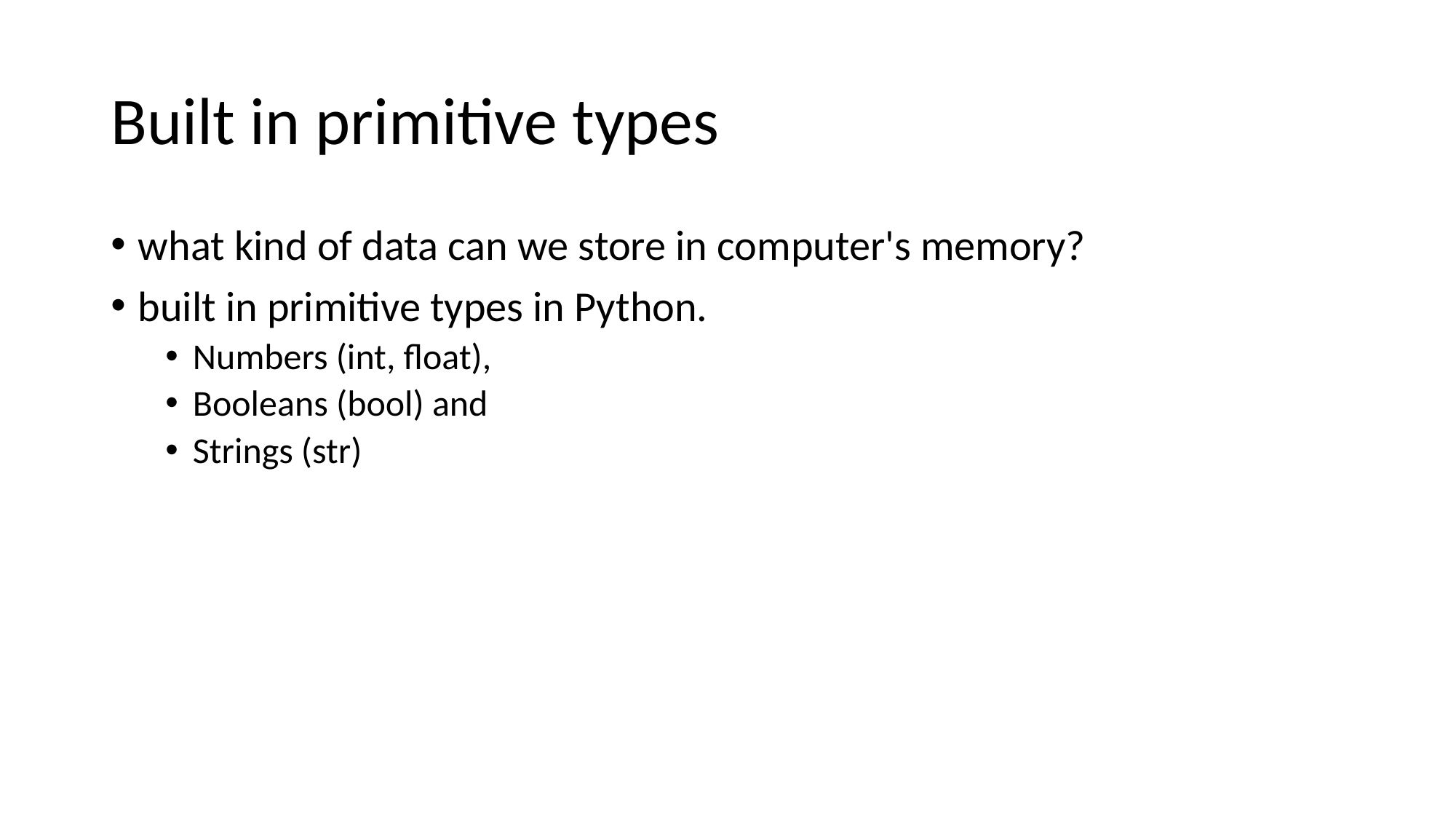

# Built in primitive types
what kind of data can we store in computer's memory?
built in primitive types in Python.
Numbers (int, float),
Booleans (bool) and
Strings (str)